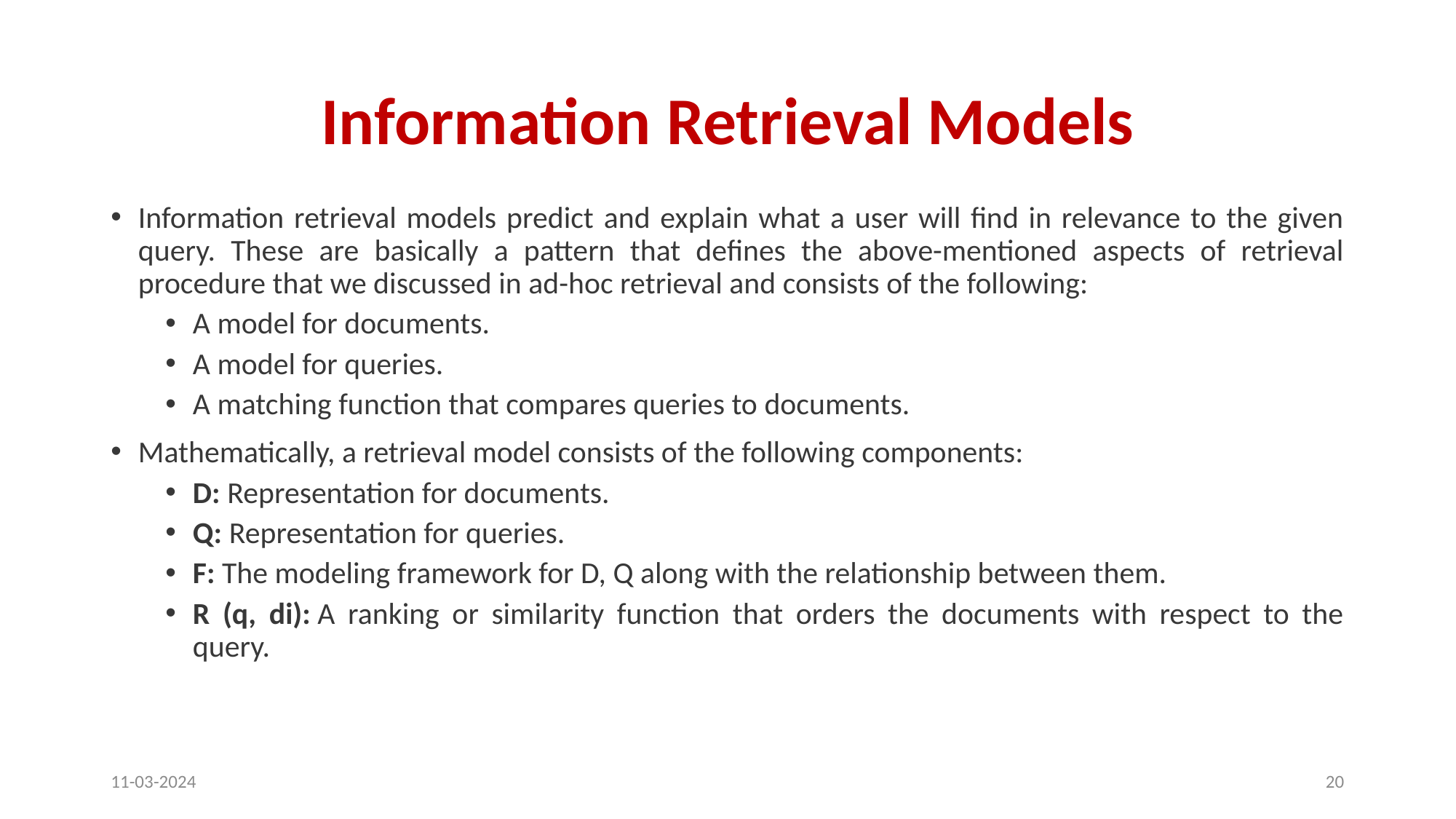

# Information Retrieval Models
Information retrieval models predict and explain what a user will find in relevance to the given query. These are basically a pattern that defines the above-mentioned aspects of retrieval procedure that we discussed in ad-hoc retrieval and consists of the following:
A model for documents.
A model for queries.
A matching function that compares queries to documents.
Mathematically, a retrieval model consists of the following components:
D: Representation for documents.
Q: Representation for queries.
F: The modeling framework for D, Q along with the relationship between them.
R (q, di): A ranking or similarity function that orders the documents with respect to the query.

11-03-2024
20